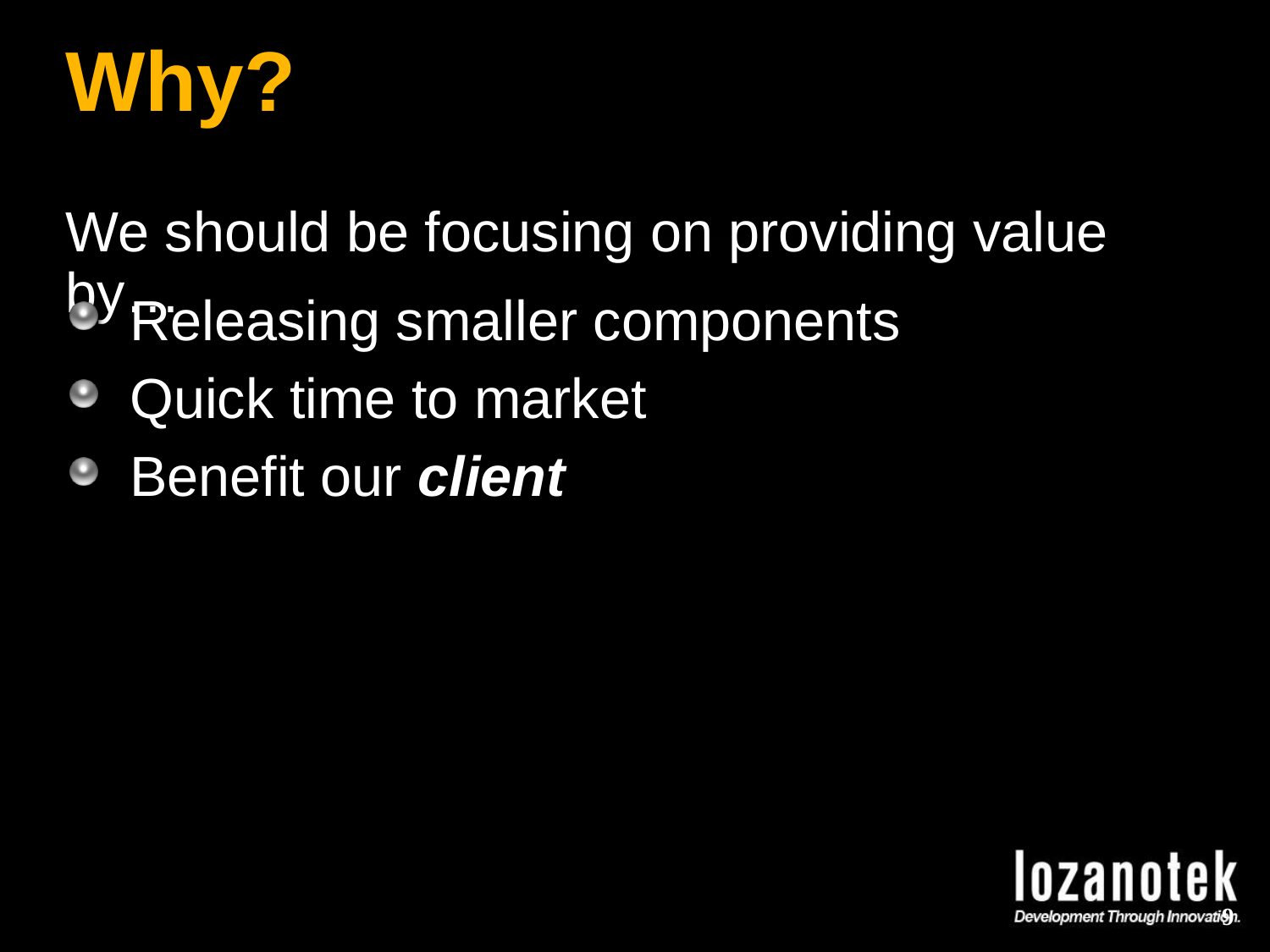

# Why?
We should be focusing on providing value by…

Releasing smaller components
Quick time to market
Benefit our client
9